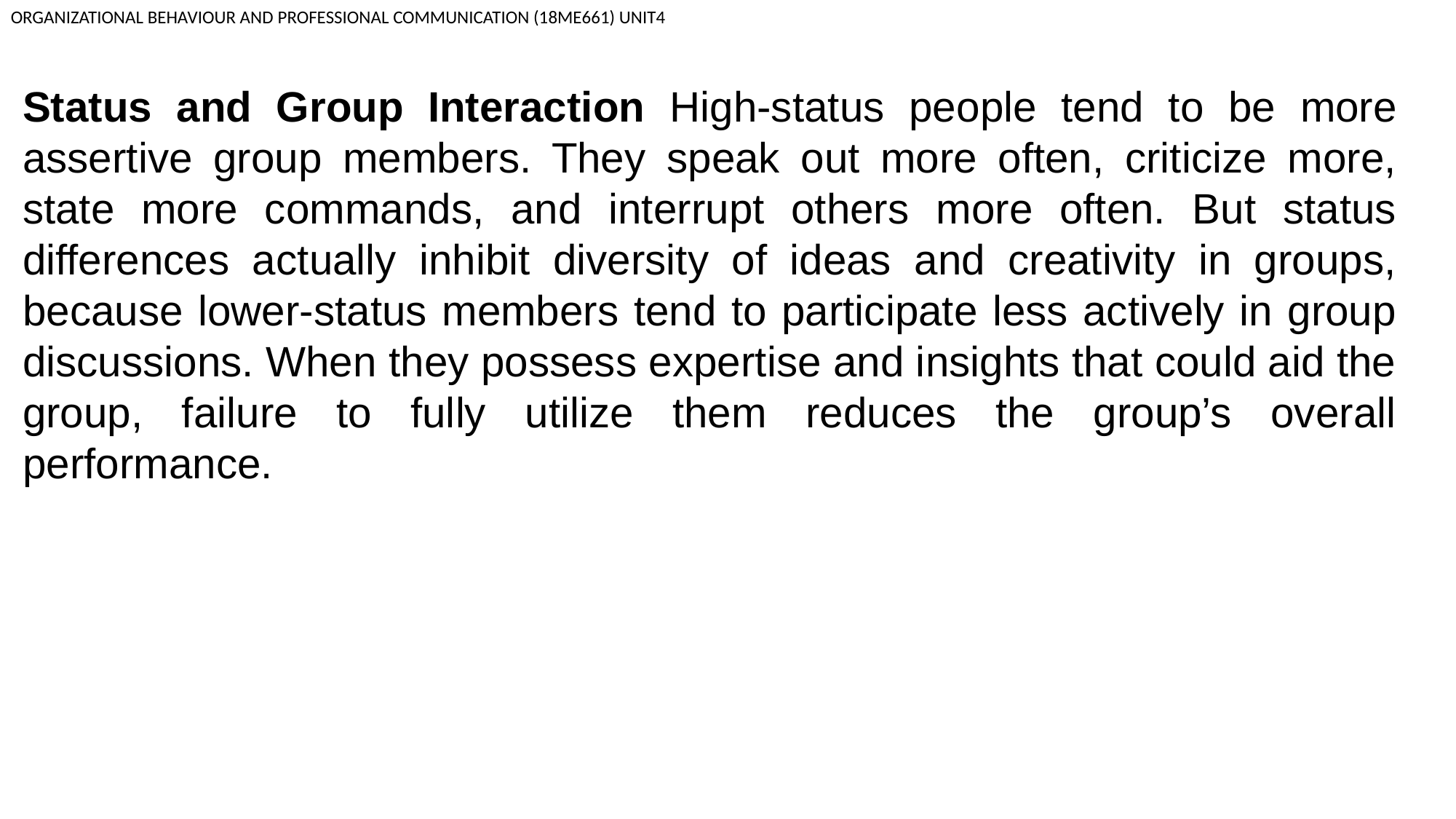

ORGANIZATIONAL BEHAVIOUR AND PROFESSIONAL COMMUNICATION (18ME661) UNIT4
Status and Group Interaction High-status people tend to be more assertive group members. They speak out more often, criticize more, state more commands, and interrupt others more often. But status differences actually inhibit diversity of ideas and creativity in groups, because lower-status members tend to participate less actively in group discussions. When they possess expertise and insights that could aid the group, failure to fully utilize them reduces the group’s overall performance.